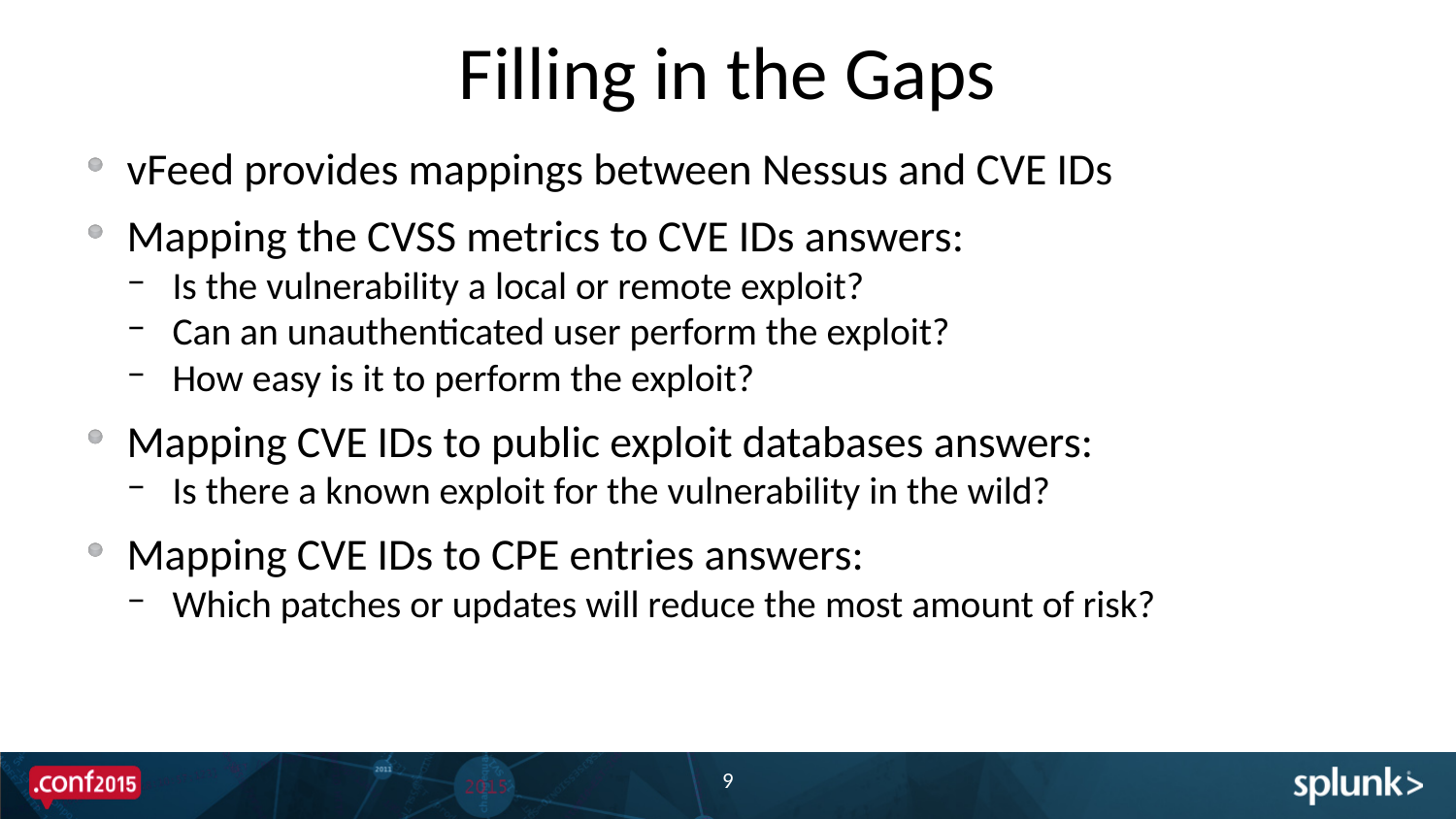

# Filling in the Gaps
vFeed provides mappings between Nessus and CVE IDs
Mapping the CVSS metrics to CVE IDs answers:
Is the vulnerability a local or remote exploit?
Can an unauthenticated user perform the exploit?
How easy is it to perform the exploit?
Mapping CVE IDs to public exploit databases answers:
Is there a known exploit for the vulnerability in the wild?
Mapping CVE IDs to CPE entries answers:
Which patches or updates will reduce the most amount of risk?

9